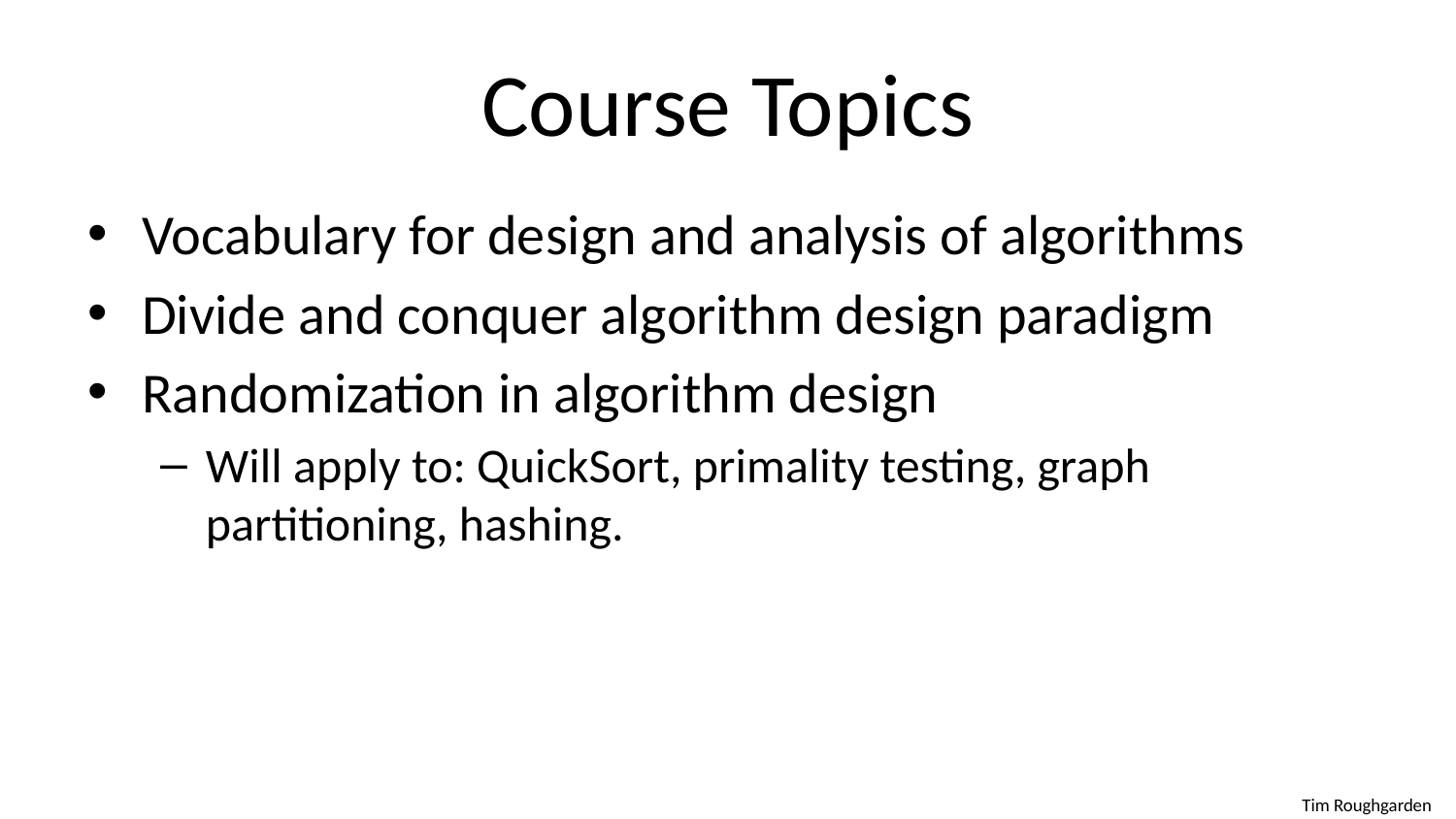

# Course Topics
Vocabulary for design and analysis of algorithms
Divide and conquer algorithm design paradigm
Randomization in algorithm design
Will apply to: QuickSort, primality testing, graph partitioning, hashing.